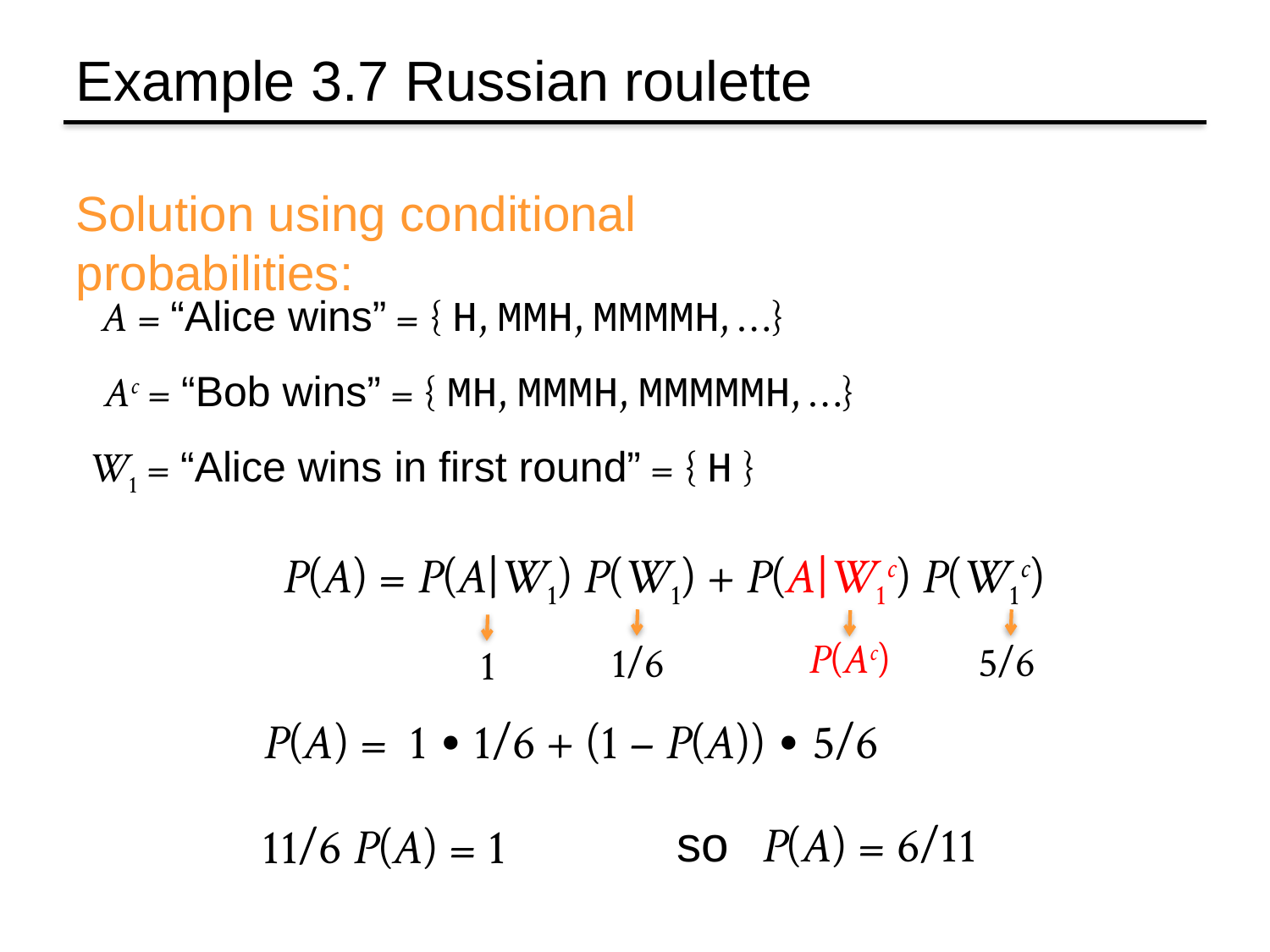

# Example 3.7 Russian roulette
Solution using conditional probabilities:
A = “Alice wins” = { H, MMH, MMMMH, …}
Ac = “Bob wins” = { MH, MMMH, MMMMMH, …}
W1 = “Alice wins in first round” = { H }
P(A) = P(A|W1) P(W1) + P(A|W1c) P(W1c)
1/6
5/6
P(Ac)
1
P(A) =  1 ∙ 1/6 + (1 – P(A)) ∙ 5/6
so   P(A) = 6/11
11/6 P(A) = 1